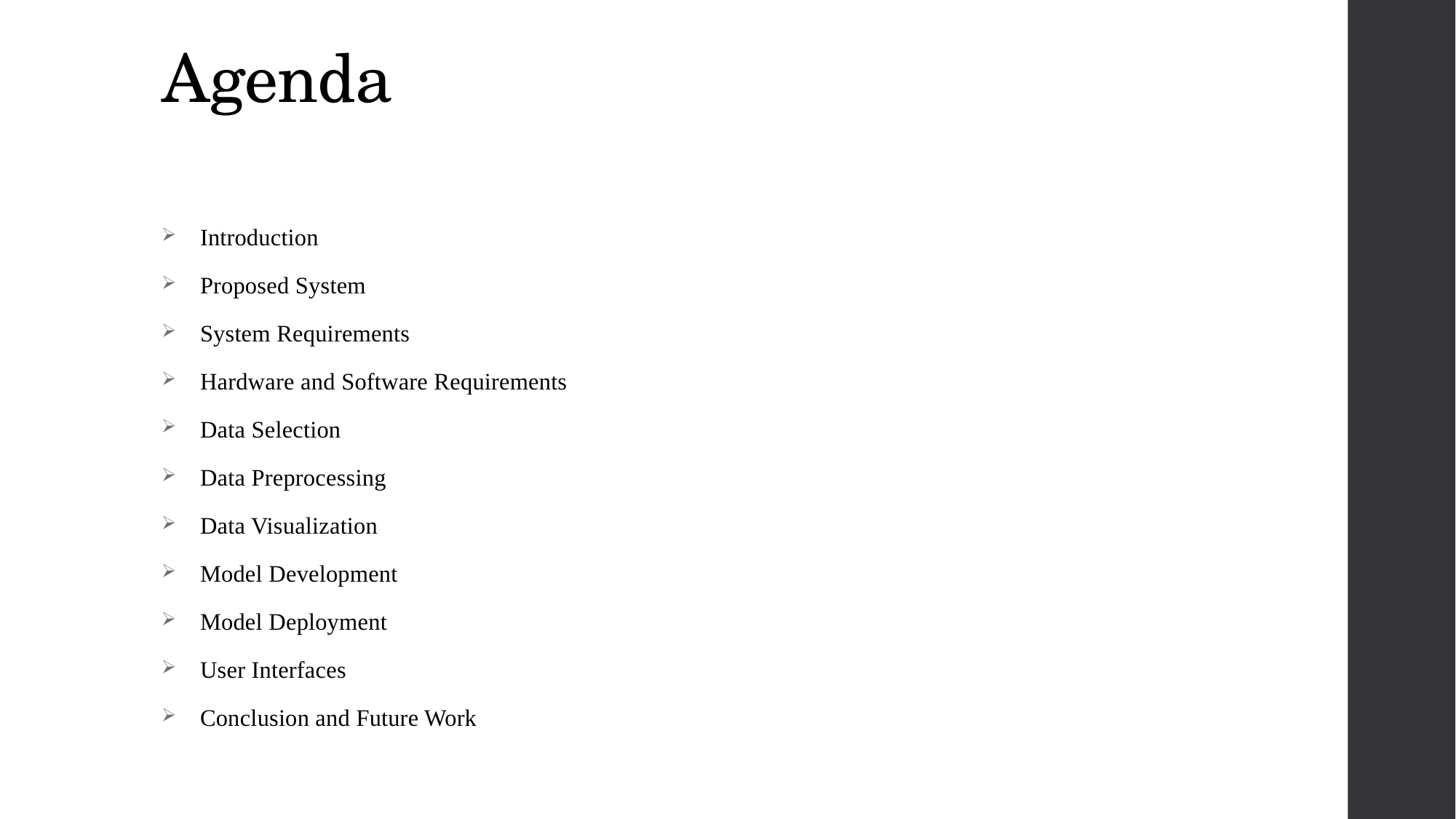

# Agenda
Introduction
Proposed System
System Requirements
Hardware and Software Requirements
Data Selection
Data Preprocessing
Data Visualization
Model Development
Model Deployment
User Interfaces
Conclusion and Future Work